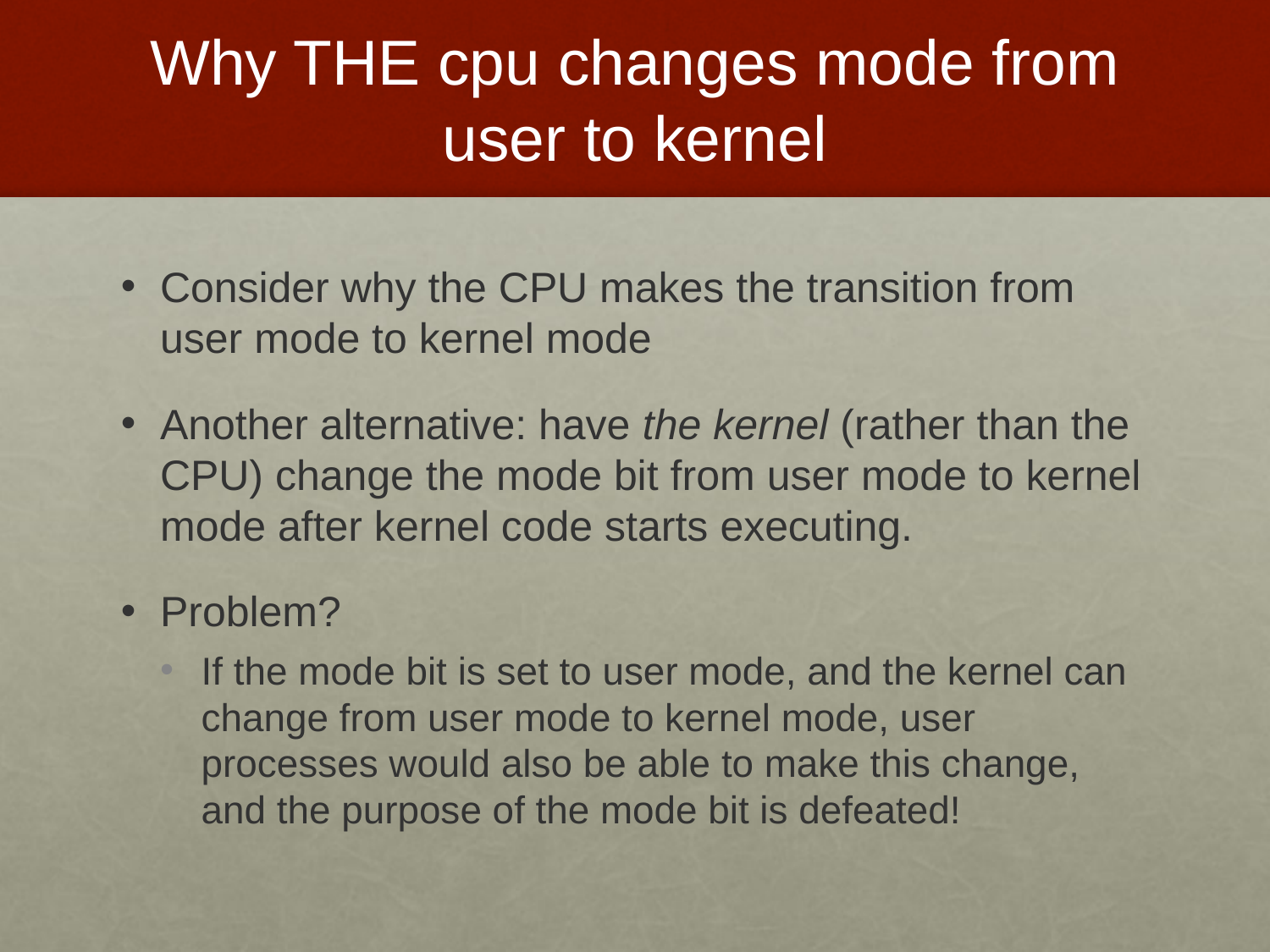

# Why THE cpu changes mode from user to kernel
Consider why the CPU makes the transition from user mode to kernel mode
Another alternative: have the kernel (rather than the CPU) change the mode bit from user mode to kernel mode after kernel code starts executing.
Problem?
If the mode bit is set to user mode, and the kernel can change from user mode to kernel mode, user processes would also be able to make this change, and the purpose of the mode bit is defeated!